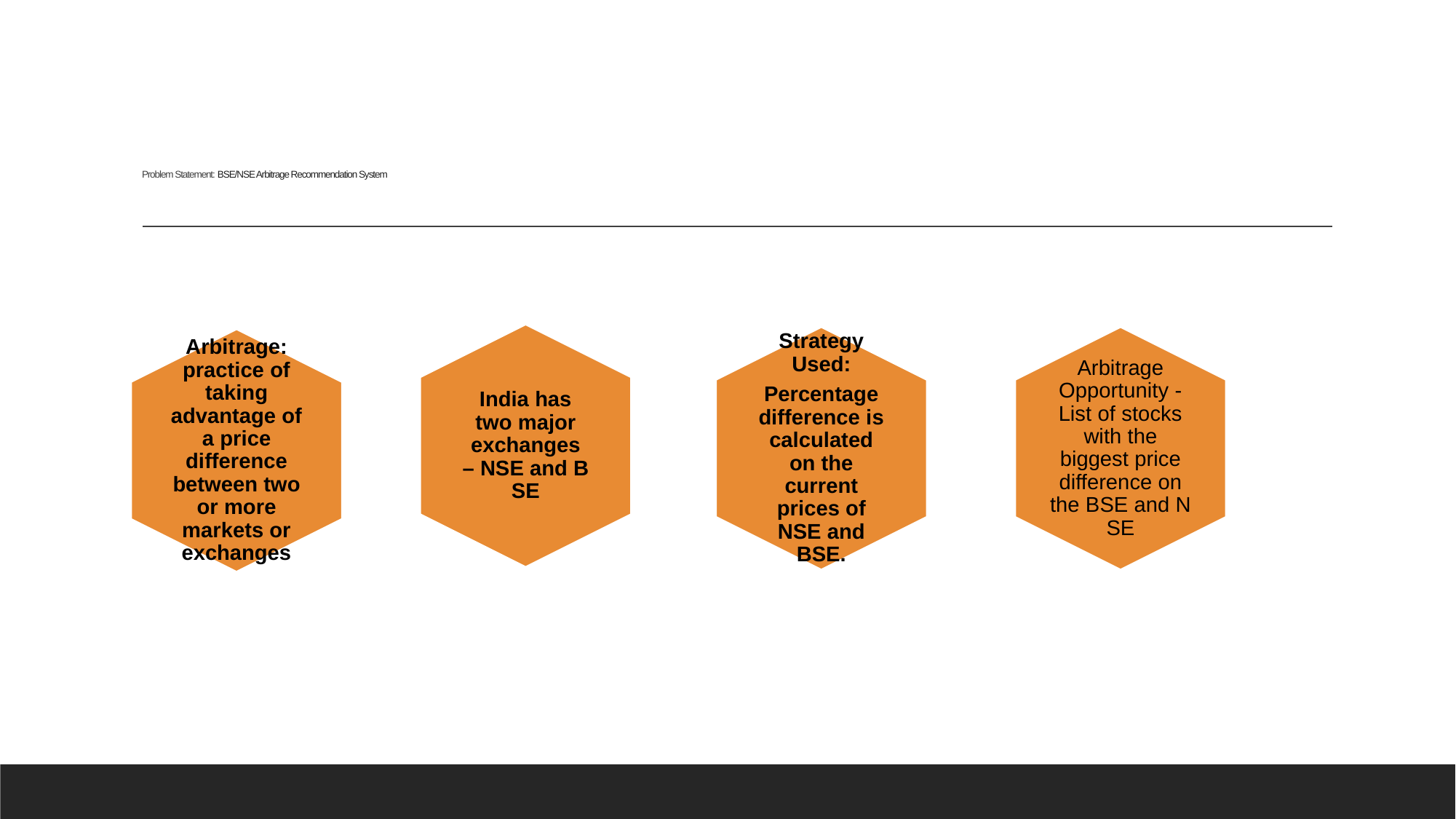

# Problem Statement: BSE/NSE Arbitrage Recommendation System
India has two major exchanges – NSE and BSE

Arbitrage: practice of taking advantage of a price difference between two or more markets or exchanges
Strategy Used:
Percentage difference is calculated on the current prices of NSE and BSE.
Arbitrage Opportunity - List of stocks with the biggest price difference on the BSE and NSE